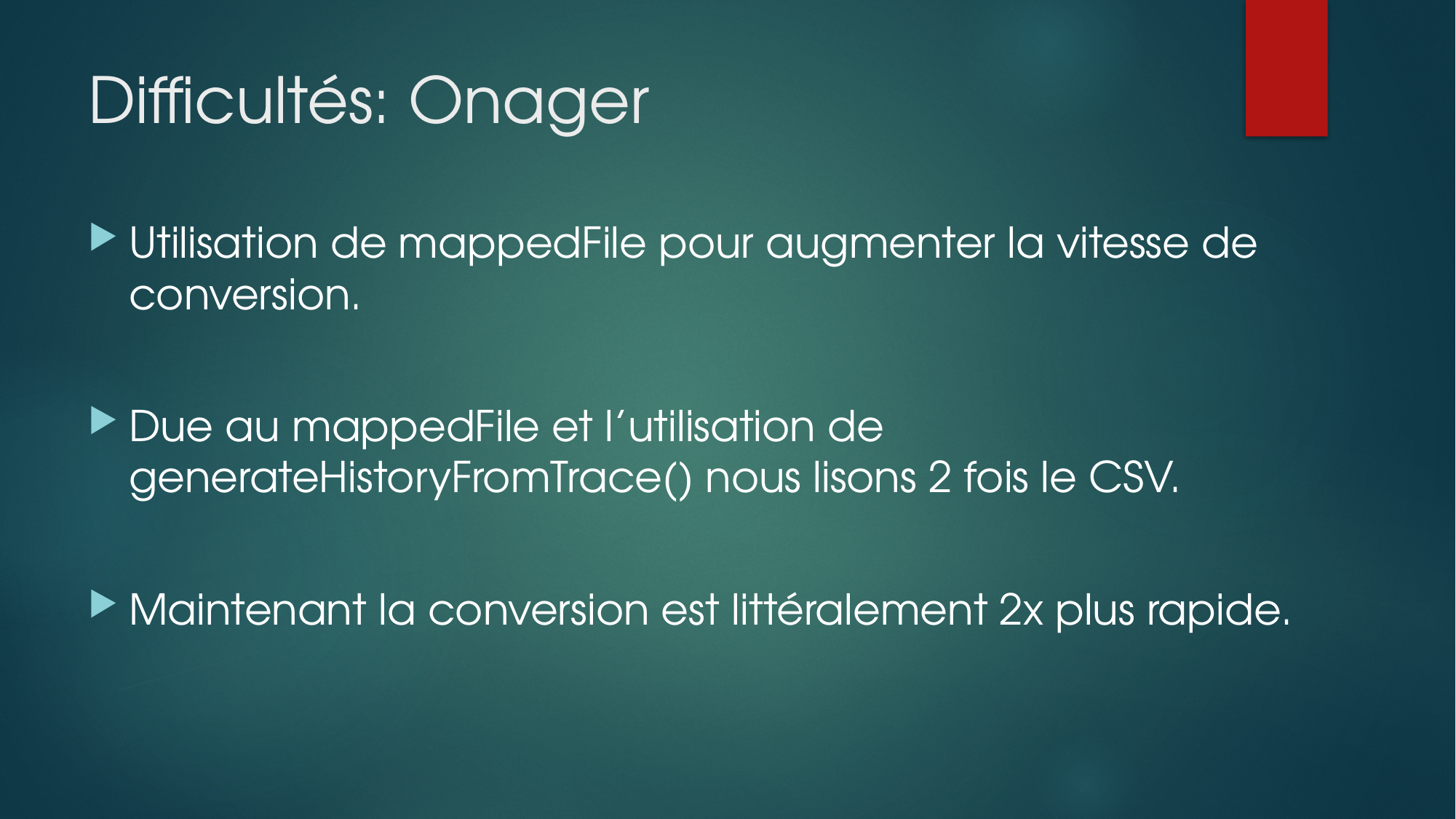

# Difficultés: Onager
Utilisation de mappedFile pour augmenter la vitesse de conversion.

Due au mappedFile et l’utilisation de generateHistoryFromTrace() nous lisons 2 fois le CSV.

Maintenant la conversion est littéralement 2x plus rapide.